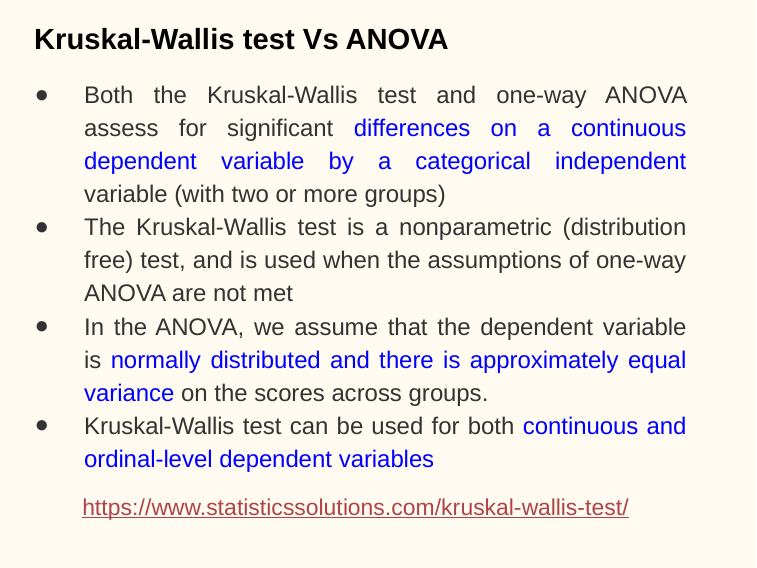

# Kruskal-Wallis test Vs ANOVA
Both the Kruskal-Wallis test and one-way ANOVA assess for significant differences on a continuous dependent variable by a categorical independent variable (with two or more groups)
The Kruskal-Wallis test is a nonparametric (distribution free) test, and is used when the assumptions of one-way ANOVA are not met
In the ANOVA, we assume that the dependent variable is normally distributed and there is approximately equal variance on the scores across groups.
Kruskal-Wallis test can be used for both continuous and ordinal-level dependent variables
https://www.statisticssolutions.com/kruskal-wallis-test/